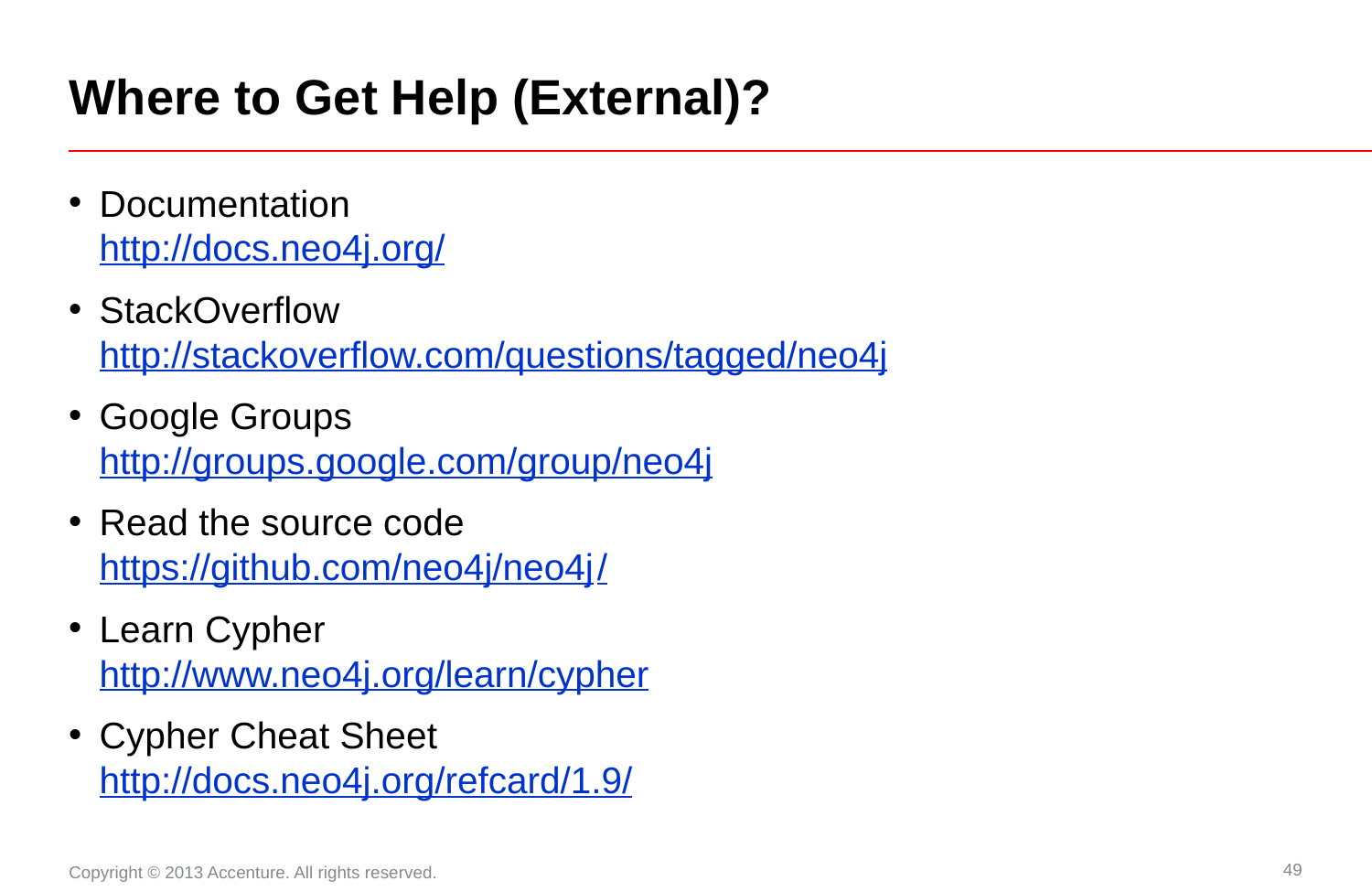

# Where to Get Help (External)?
Documentation
http://docs.neo4j.org/
StackOverflow
http://stackoverflow.com/questions/tagged/neo4j
Google Groups
http://groups.google.com/group/neo4j
Read the source code
https://github.com/neo4j/neo4j/
Learn Cypher
http://www.neo4j.org/learn/cypher
Cypher Cheat Sheet
http://docs.neo4j.org/refcard/1.9/